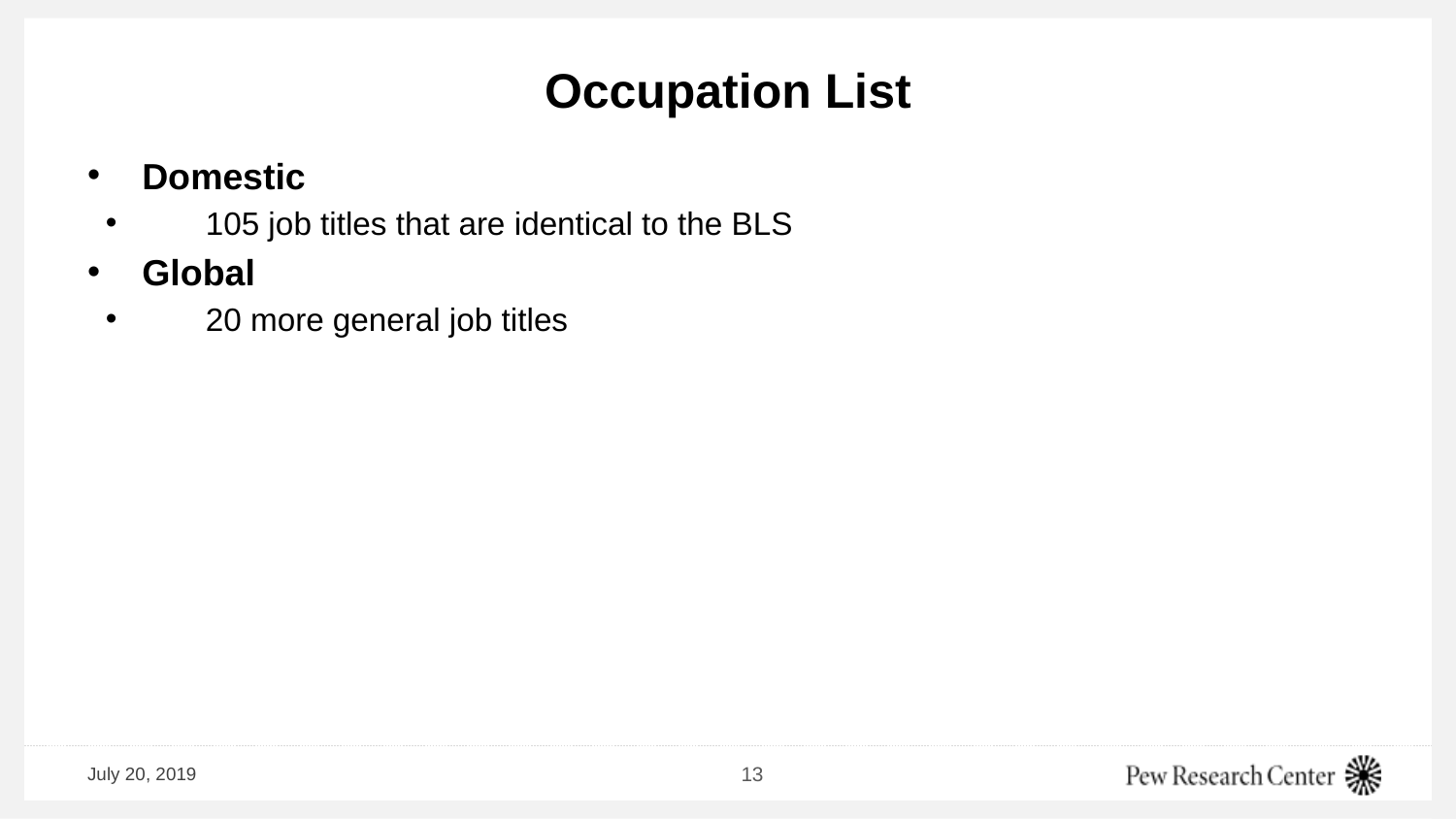

# Occupation List
Domestic
105 job titles that are identical to the BLS
Global
20 more general job titles

July 20, 2019
13